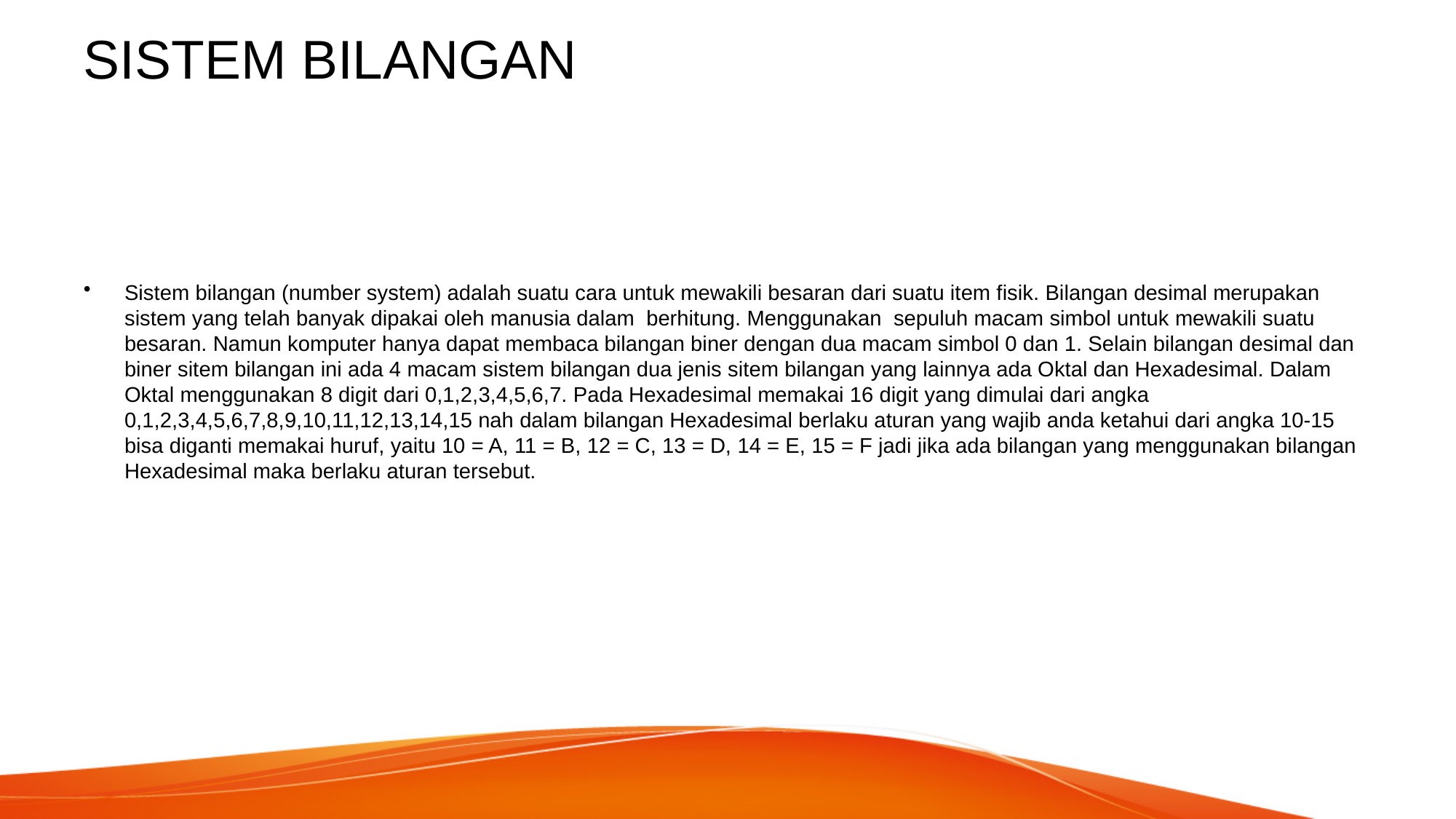

# SISTEM BILANGAN

Sistem bilangan (number system) adalah suatu cara untuk mewakili besaran dari suatu item fisik. Bilangan desimal merupakan sistem yang telah banyak dipakai oleh manusia dalam  berhitung. Menggunakan  sepuluh macam simbol untuk mewakili suatu besaran. Namun komputer hanya dapat membaca bilangan biner dengan dua macam simbol 0 dan 1. Selain bilangan desimal dan biner sitem bilangan ini ada 4 macam sistem bilangan dua jenis sitem bilangan yang lainnya ada Oktal dan Hexadesimal. Dalam Oktal menggunakan 8 digit dari 0,1,2,3,4,5,6,7. Pada Hexadesimal memakai 16 digit yang dimulai dari angka 0,1,2,3,4,5,6,7,8,9,10,11,12,13,14,15 nah dalam bilangan Hexadesimal berlaku aturan yang wajib anda ketahui dari angka 10-15 bisa diganti memakai huruf, yaitu 10 = A, 11 = B, 12 = C, 13 = D, 14 = E, 15 = F jadi jika ada bilangan yang menggunakan bilangan Hexadesimal maka berlaku aturan tersebut.